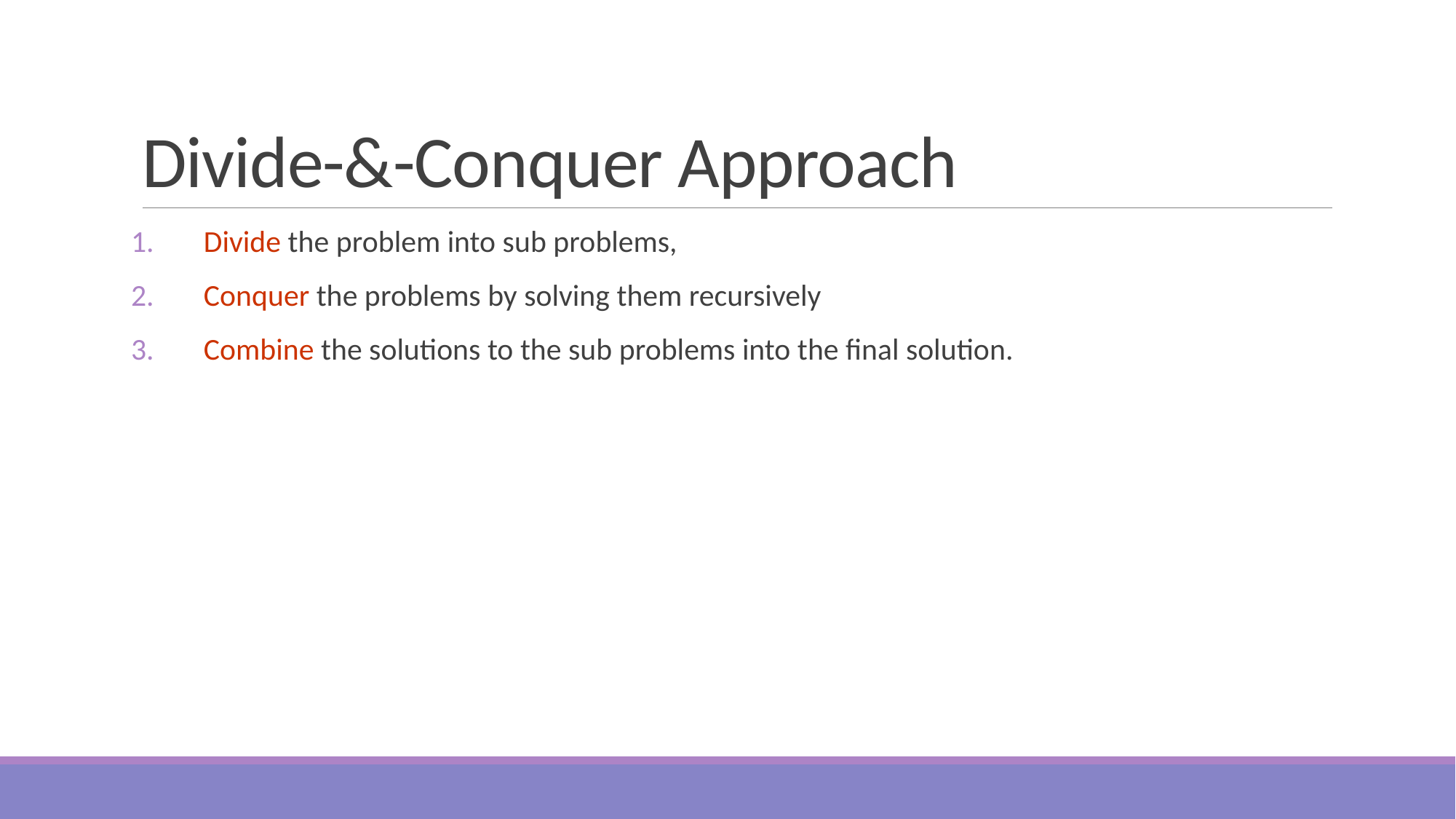

# Divide-&-Conquer Approach
Divide the problem into sub problems,
Conquer the problems by solving them recursively
Combine the solutions to the sub problems into the final solution.